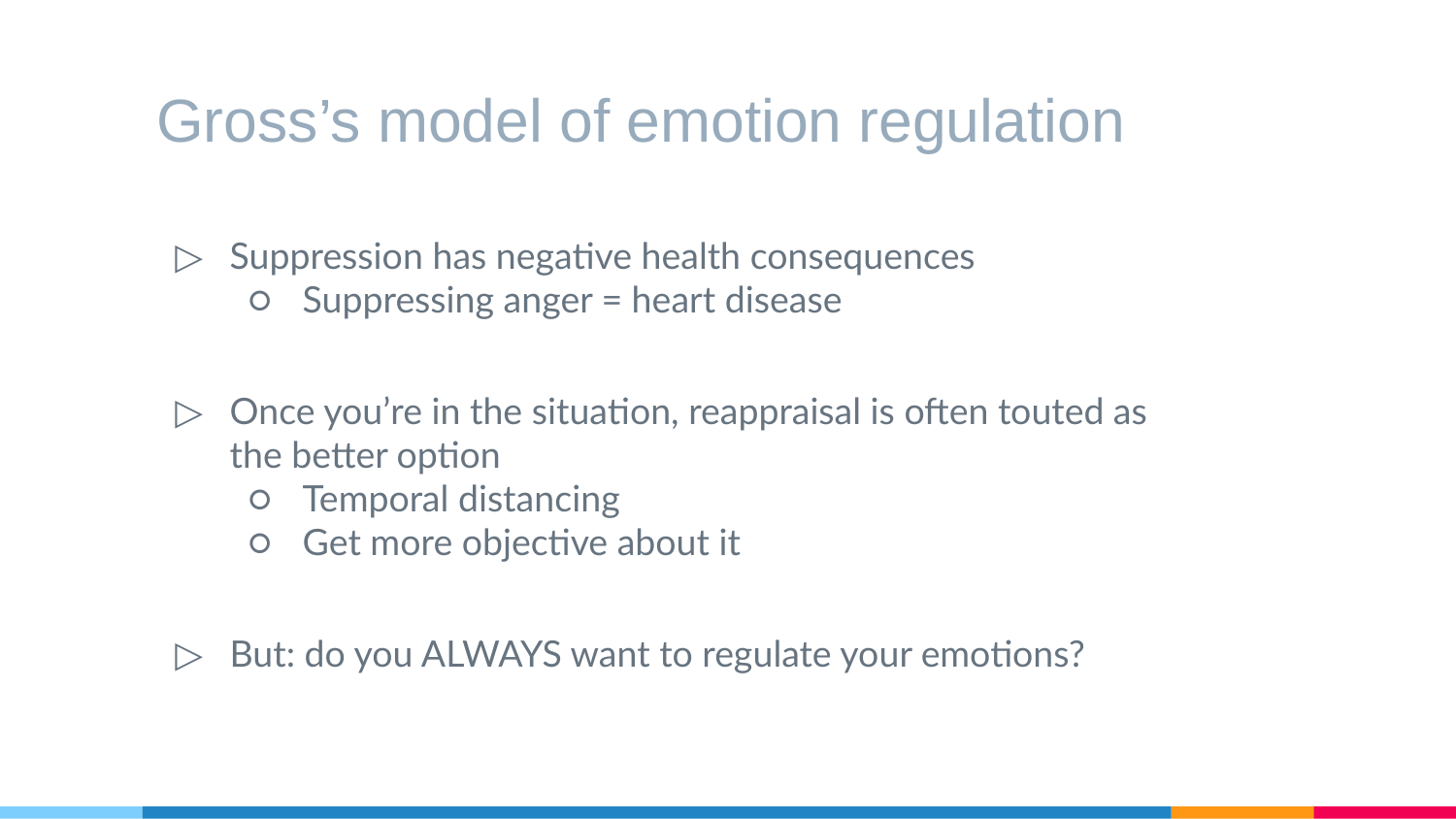

# Gross’s model of emotion regulation
Suppression has negative health consequences
Suppressing anger = heart disease

Once you’re in the situation, reappraisal is often touted as the better option
Temporal distancing
Get more objective about it

But: do you ALWAYS want to regulate your emotions?